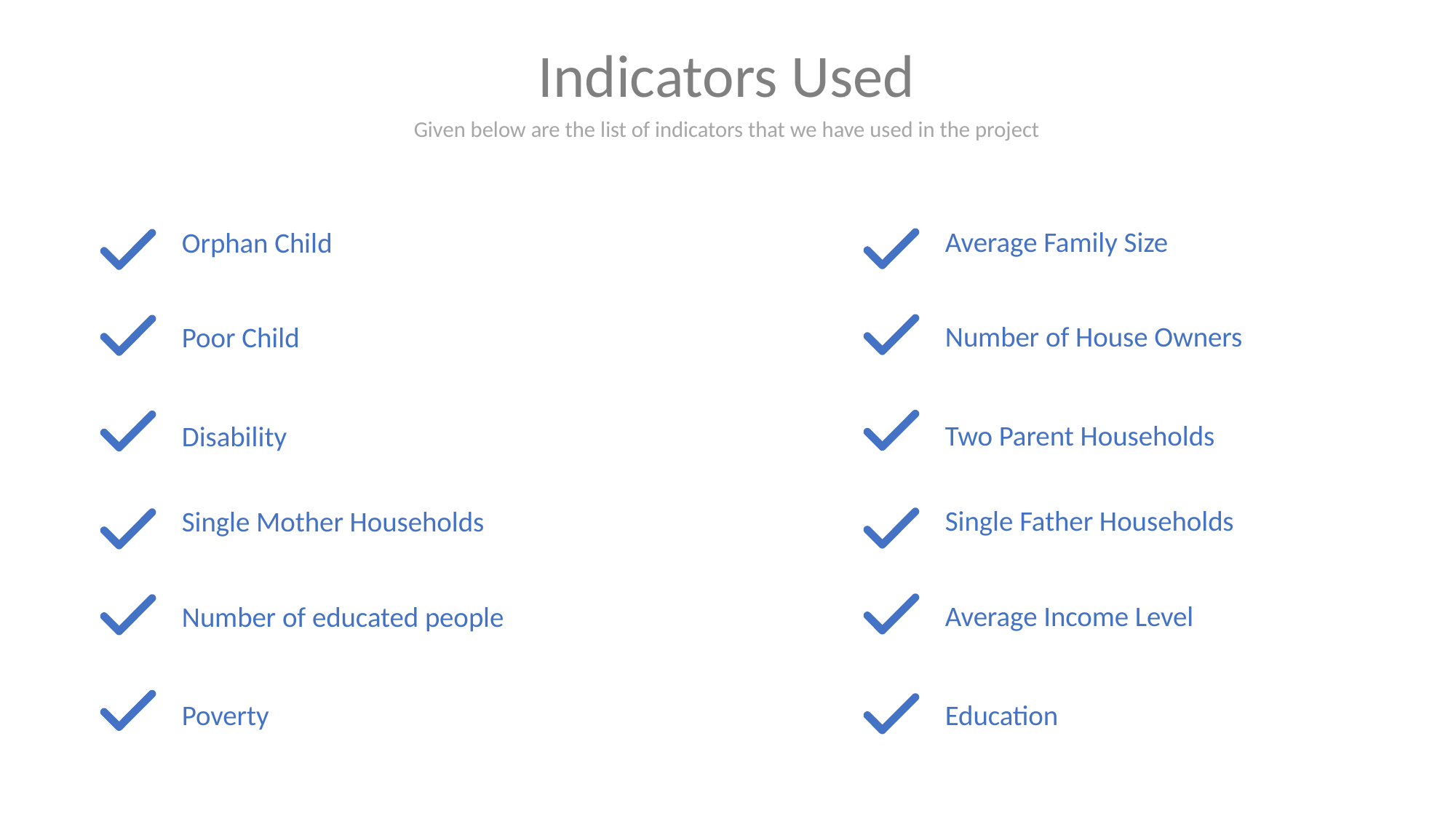

# Indicators Used
Given below are the list of indicators that we have used in the project
Average Family Size
Orphan Child

Number of House Owners
Poor Child

Two Parent Households
Disability

Single Father Households
Single Mother Households

Average Income Level
Number of educated people

Poverty
Education